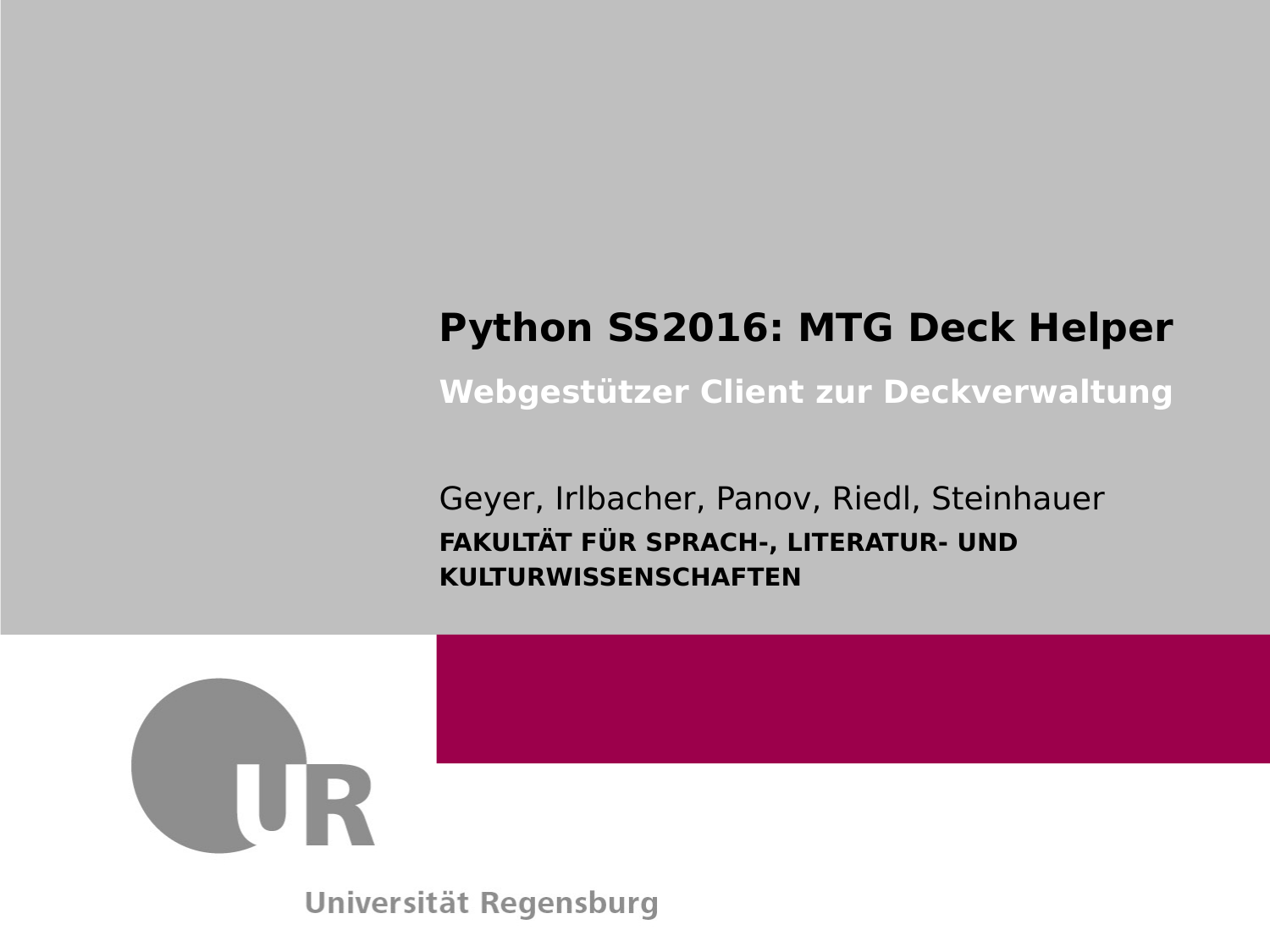

Python SS2016: MTG Deck Helper
Webgestützer Client zur Deckverwaltung